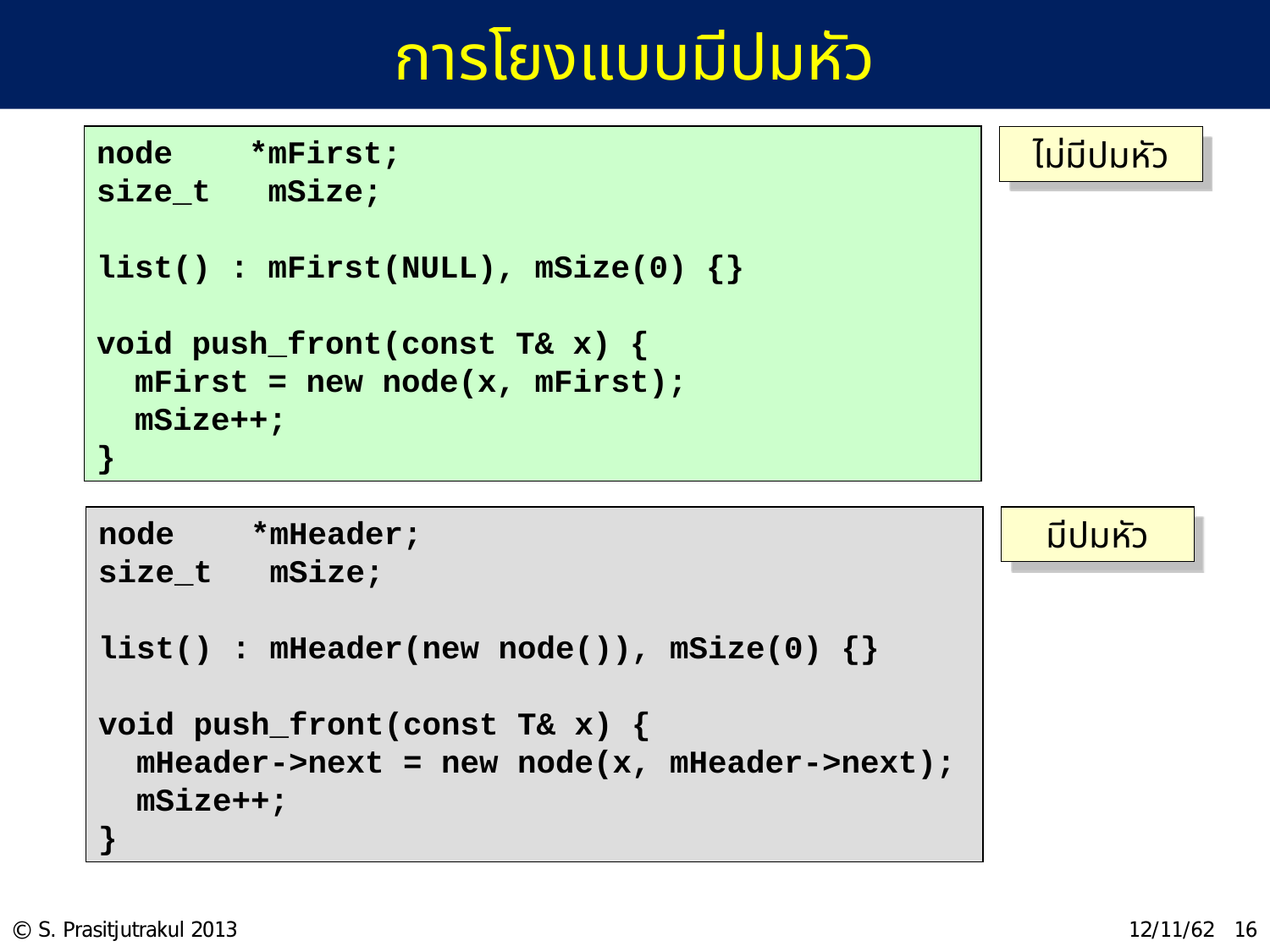

# การโยงแบบมีปมหัว
node    *mFirst;
size_t   mSize;

list() : mFirst(NULL), mSize(0) {}

void push_front(const T& x) {
  mFirst = new node(x, mFirst);
  mSize++;
}
ไม่มีปมหัว
มีปมหัว
node    *mHeader;
size_t   mSize;

list() : mHeader(new node()), mSize(0) {}

void push_front(const T& x) {
  mHeader->next = new node(x, mHeader->next);
  mSize++;
}